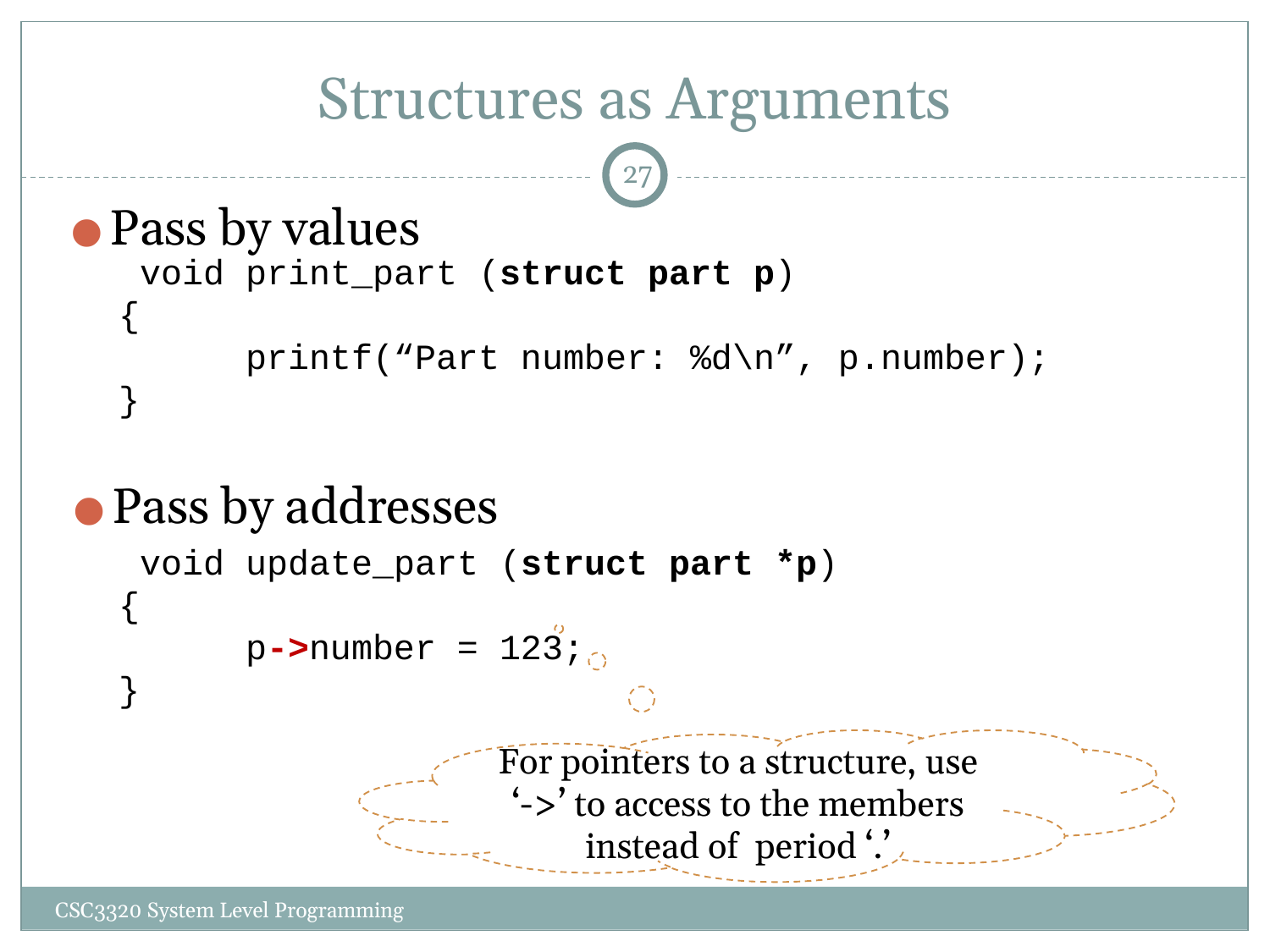

# Structures as Arguments
27
Pass by values

  void print_part (struct part p)
 {
       printf(“Part number: %d\n”, p.number);
 }
Pass by addresses

  void update_part (struct part *p)
 {
       p->number = 123;
 }
For pointers to a structure, use ‘->’ to access to the members instead of  period ‘.’
CSC3320 System Level Programming